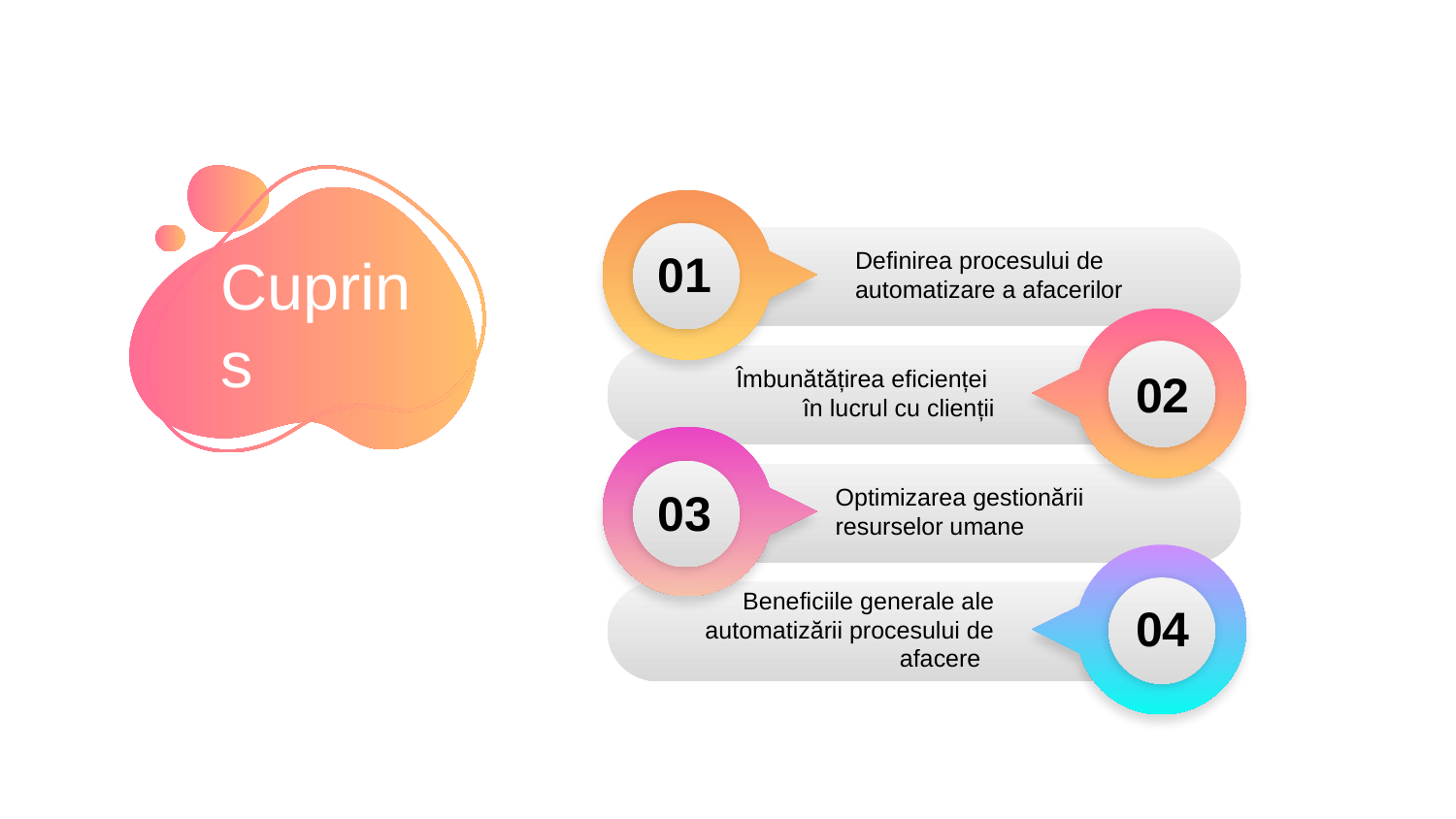

01
Definirea procesului de automatizare a afacerilor
Cuprins

Îmbunătățirea eficienței
în lucrul cu clienții
02

Optimizarea gestionării
resurselor umane
03

04
Beneficiile generale ale automatizării procesului de afacere